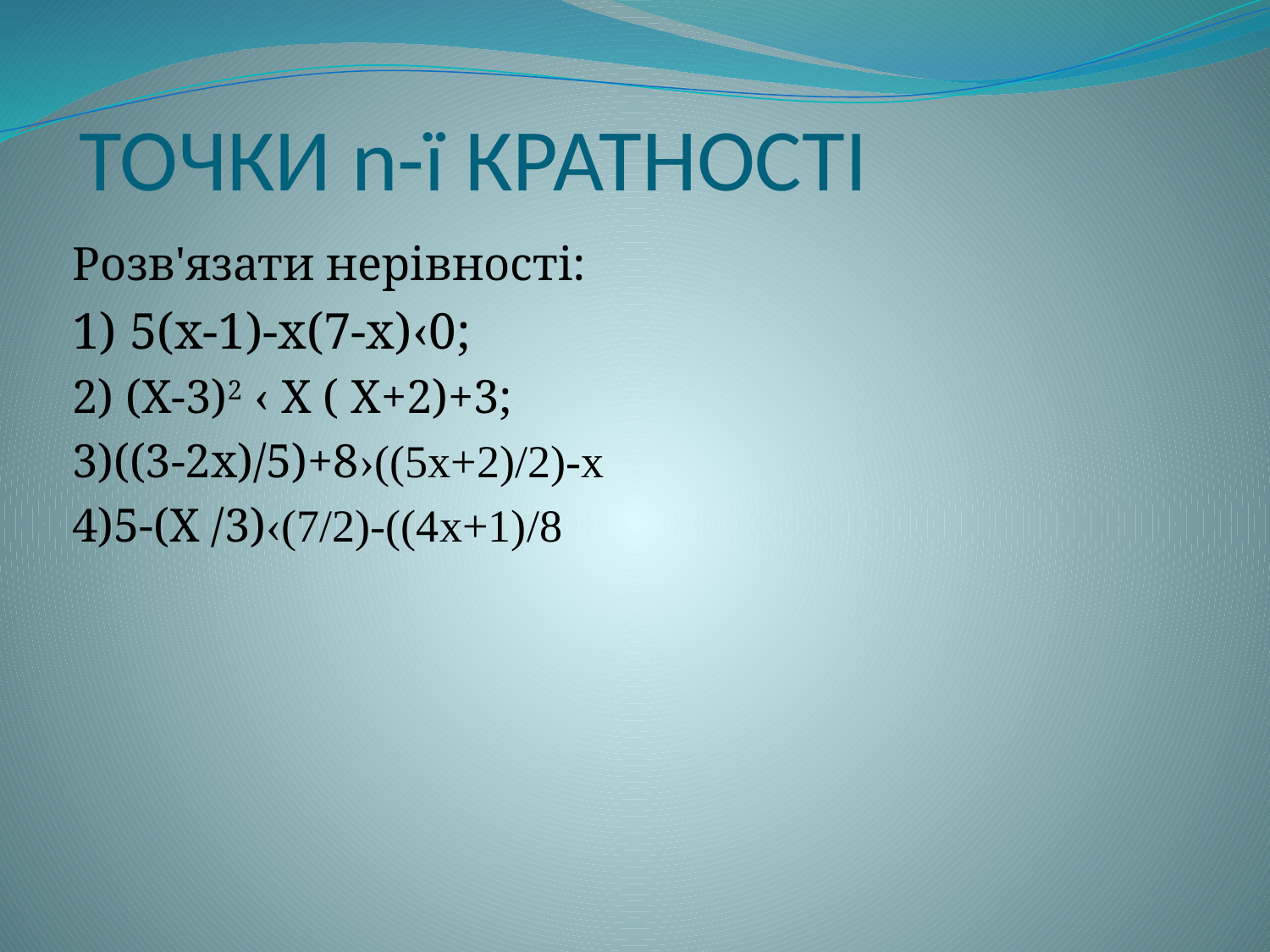

# ТОЧКИ n-ї КРАТНОСТІ

Розв'язати нерівності:
1) 5(х-1)-х(7-х)‹0;
2) (Х-3)2 ‹ Х ( Х+2)+3;
3)((3-2х)/5)+8›((5х+2)/2)-х
4)5-(Х /3)‹(7/2)-((4х+1)/8